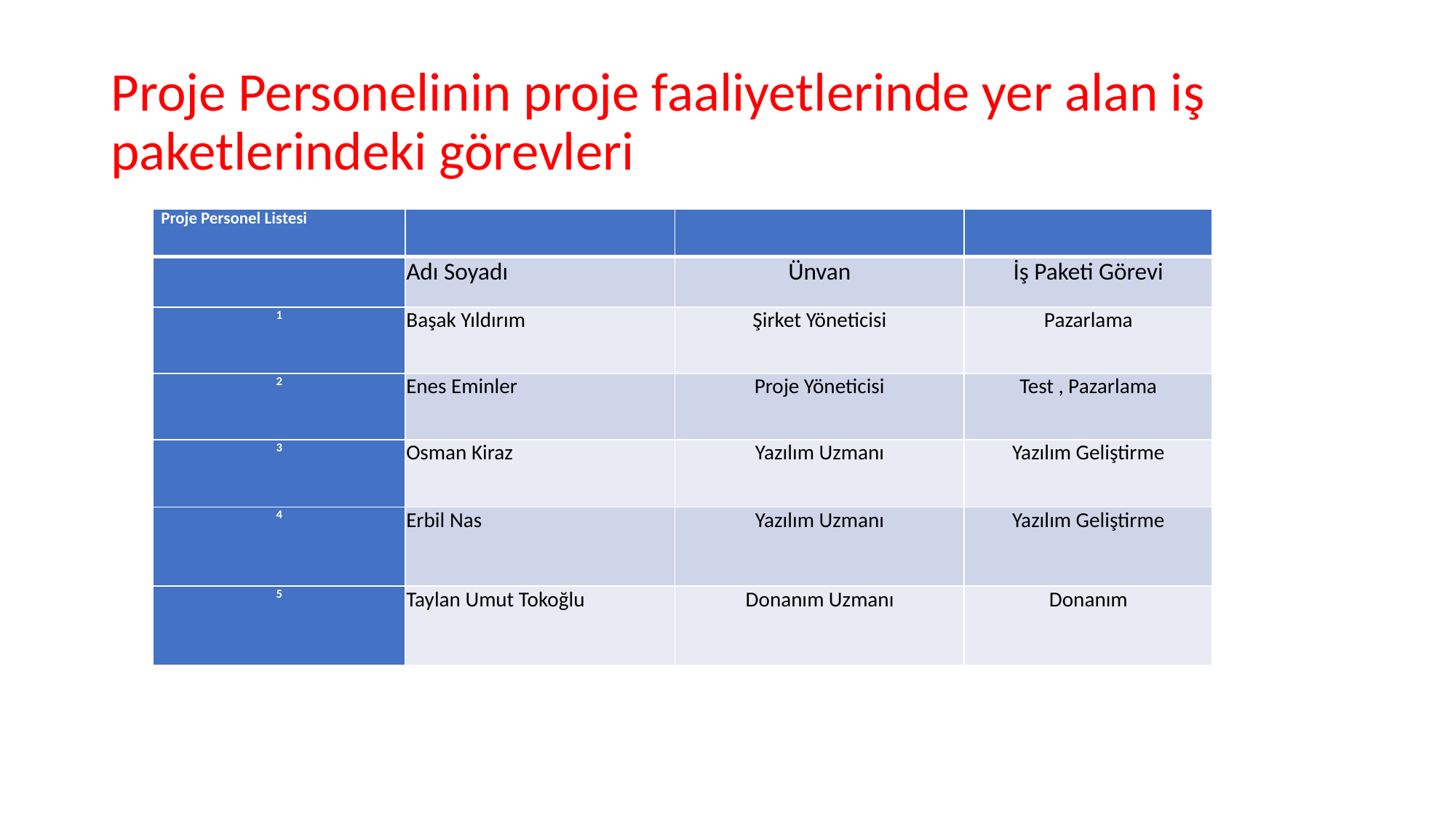

# Proje Personelinin proje faaliyetlerinde yer alan iş paketlerindeki görevleri

| Proje Personel Listesi |  |  |  |
| --- | --- | --- | --- |
|  | Adı Soyadı | Ünvan | İş Paketi Görevi |
| 1 | Başak Yıldırım | Şirket Yöneticisi | Pazarlama |
| 2 | Enes Eminler | Proje Yöneticisi | Test , Pazarlama |
| 3 | Osman Kiraz | Yazılım Uzmanı | Yazılım Geliştirme |
| 4 | Erbil Nas | Yazılım Uzmanı | Yazılım Geliştirme |
| 5 | Taylan Umut Tokoğlu | Donanım Uzmanı | Donanım |